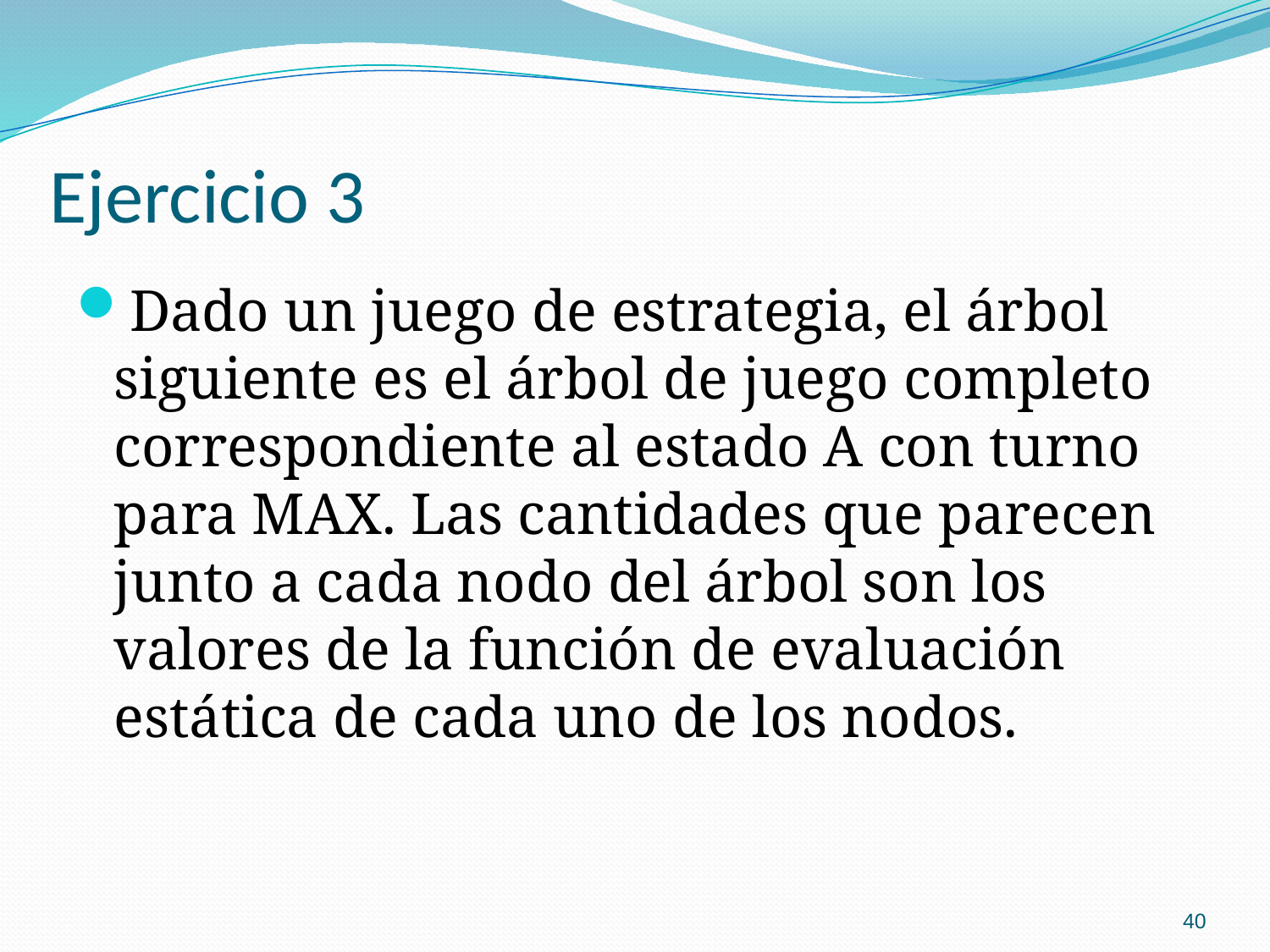

# Ejercicio 3
Dado un juego de estrategia, el árbol siguiente es el árbol de juego completo correspondiente al estado A con turno para MAX. Las cantidades que parecen junto a cada nodo del árbol son los valores de la función de evaluación estática de cada uno de los nodos.
40